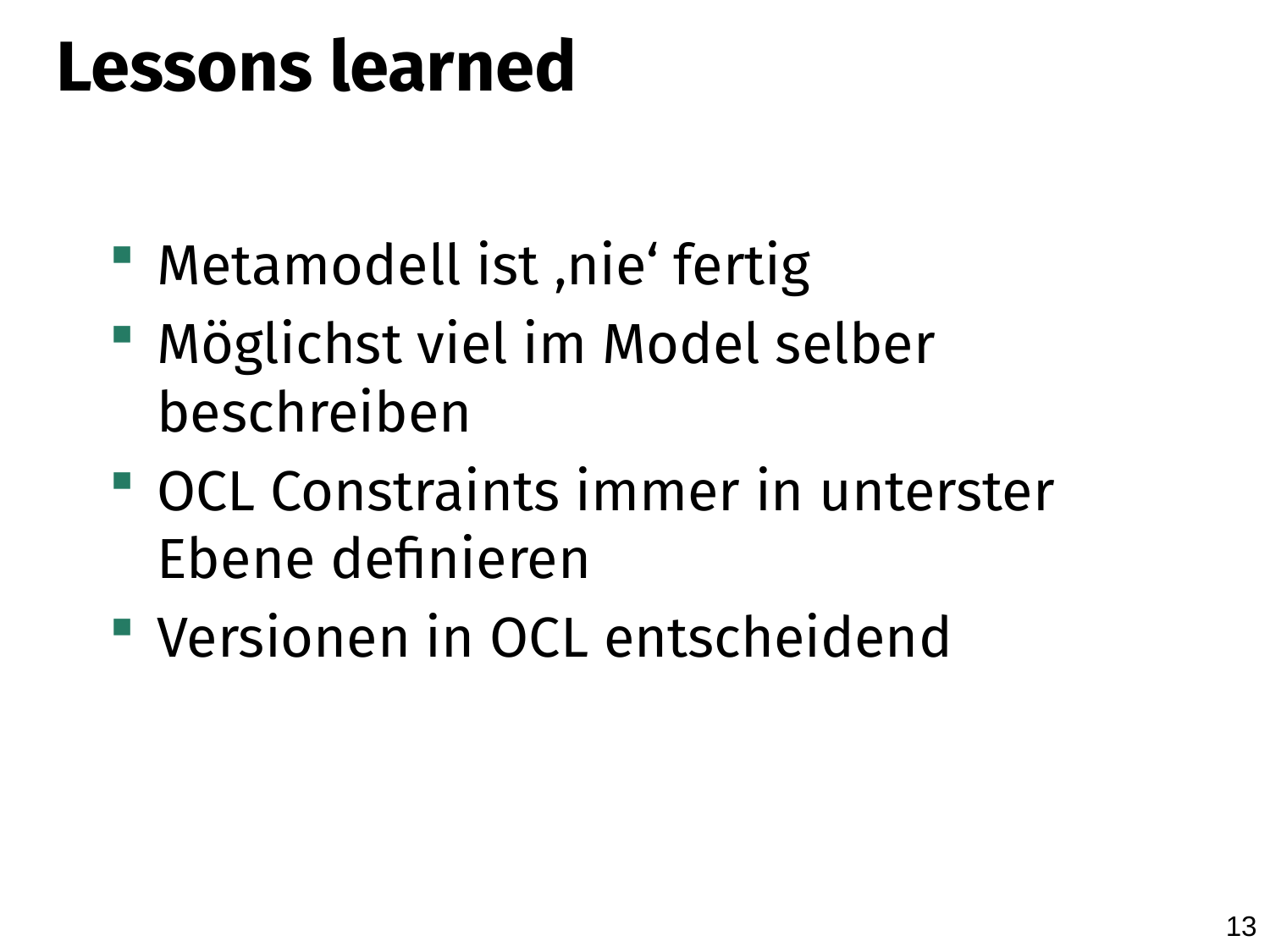

# Lessons learned
Metamodell ist ‚nie‘ fertig
Möglichst viel im Model selber beschreiben
OCL Constraints immer in unterster Ebene definieren
Versionen in OCL entscheidend
13